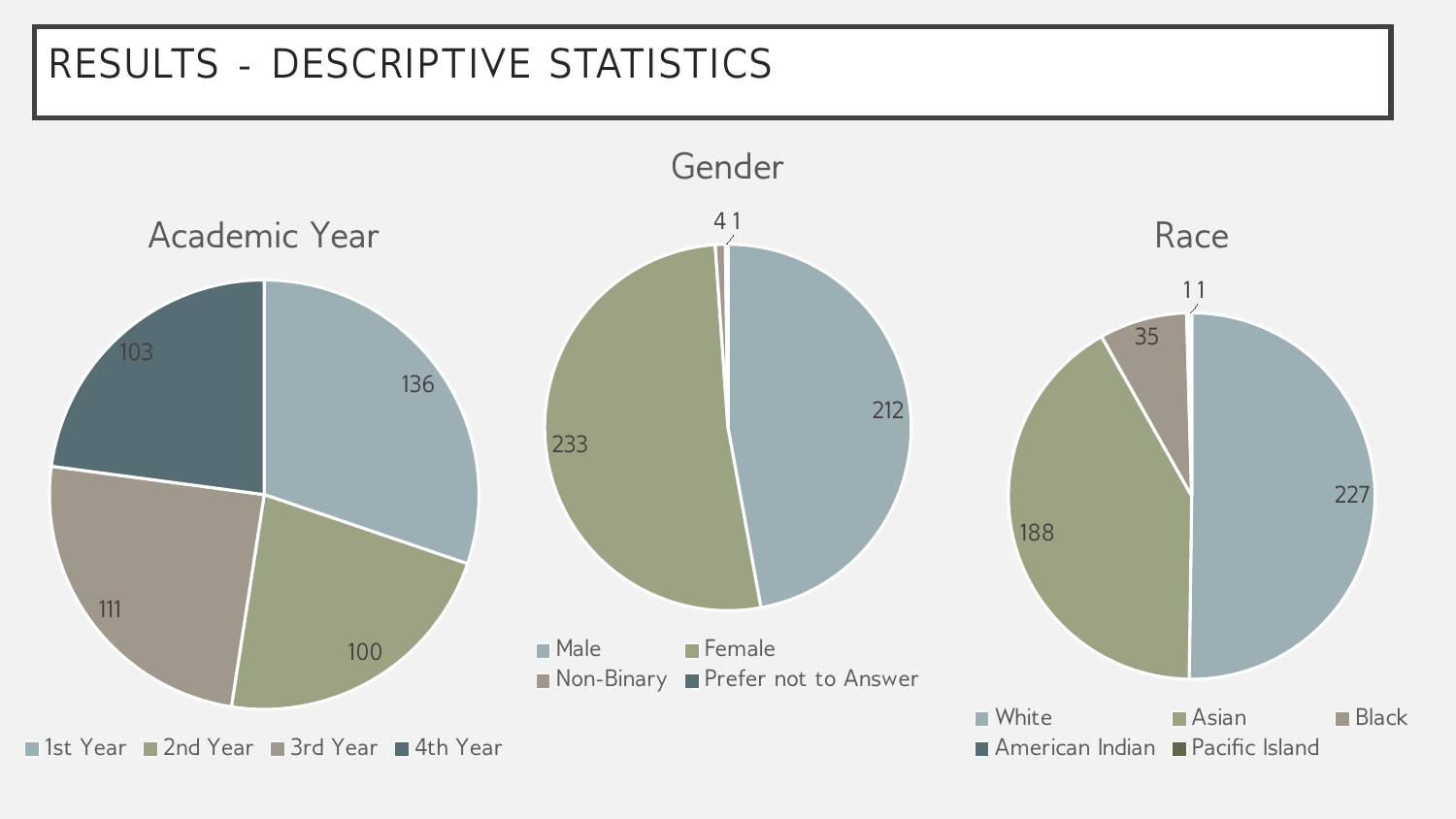

# Results - Descriptive Statistics

### Chart:

| Category | Gender |
|---|---|
| Male | 212.0 |
| Female | 233.0 |
| Non-Binary | 4.0 |
| Prefer not to Answer | 1.0 |

### Chart:

| Category | Race |
|---|---|
| White | 227.0 |
| Asian | 188.0 |
| Black | 35.0 |
| American Indian | 1.0 |
| Pacific Island | 1.0 |

### Chart:

| Category | Academic Year |
|---|---|
| 1st Year | 136.0 |
| 2nd Year | 100.0 |
| 3rd Year | 111.0 |
| 4th Year | 103.0 |